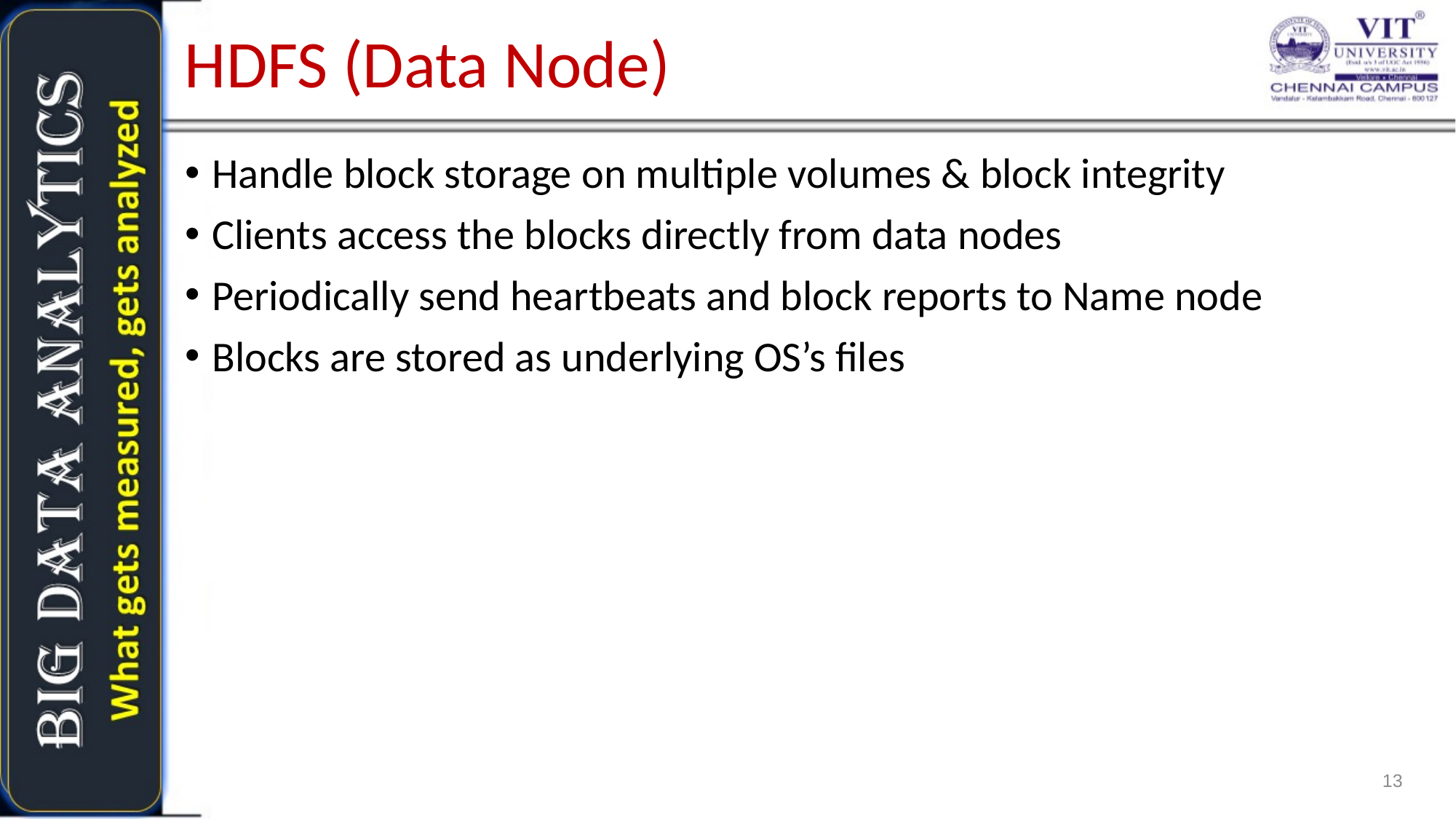

HDFS (Data Node)
Handle block storage on multiple volumes & block integrity
Clients access the blocks directly from data nodes
Periodically send heartbeats and block reports to Name node
Blocks are stored as underlying OS’s files

13